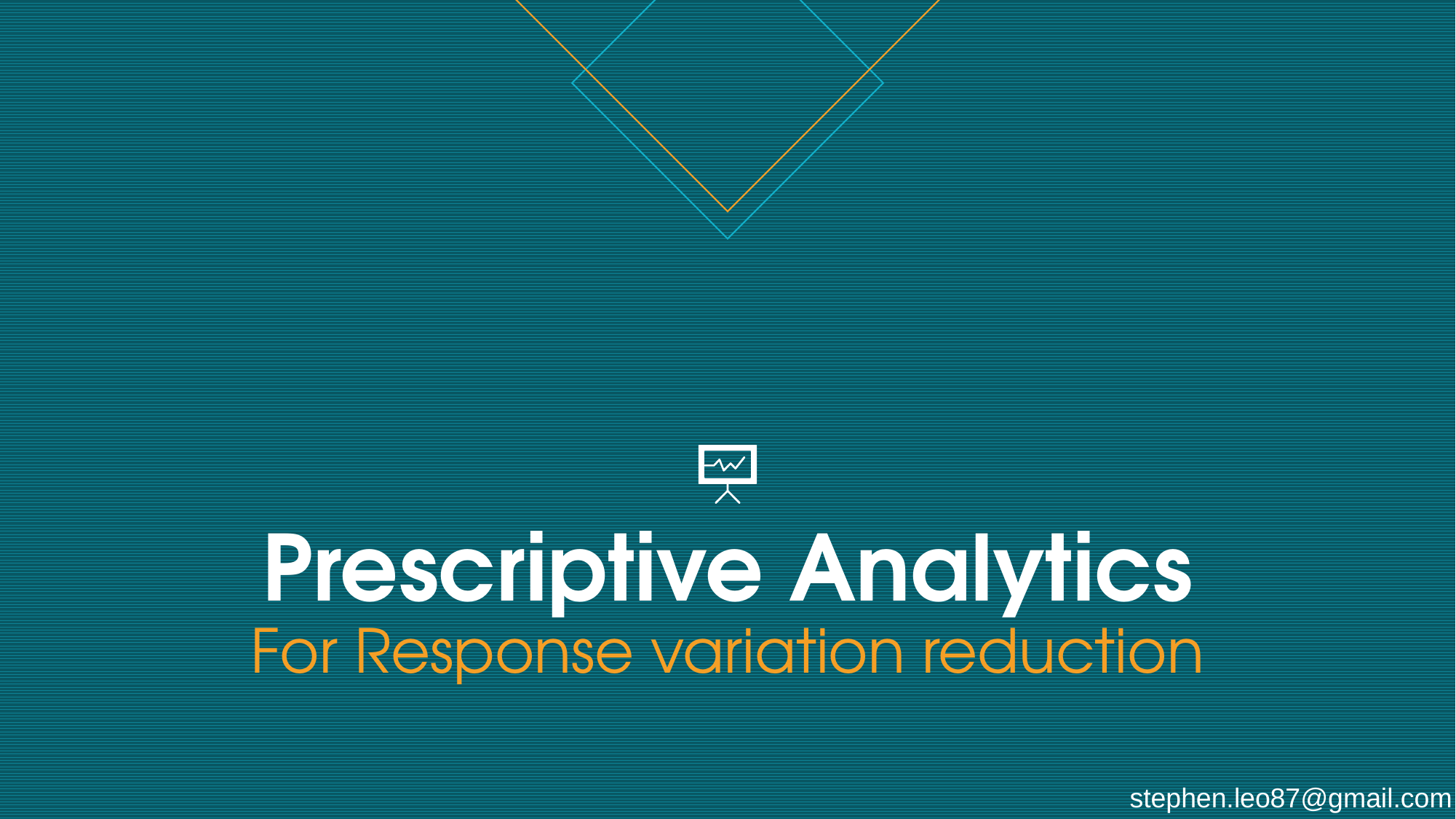

# Prescriptive Analytics For Response variation reduction
stephen.leo87@gmail.com